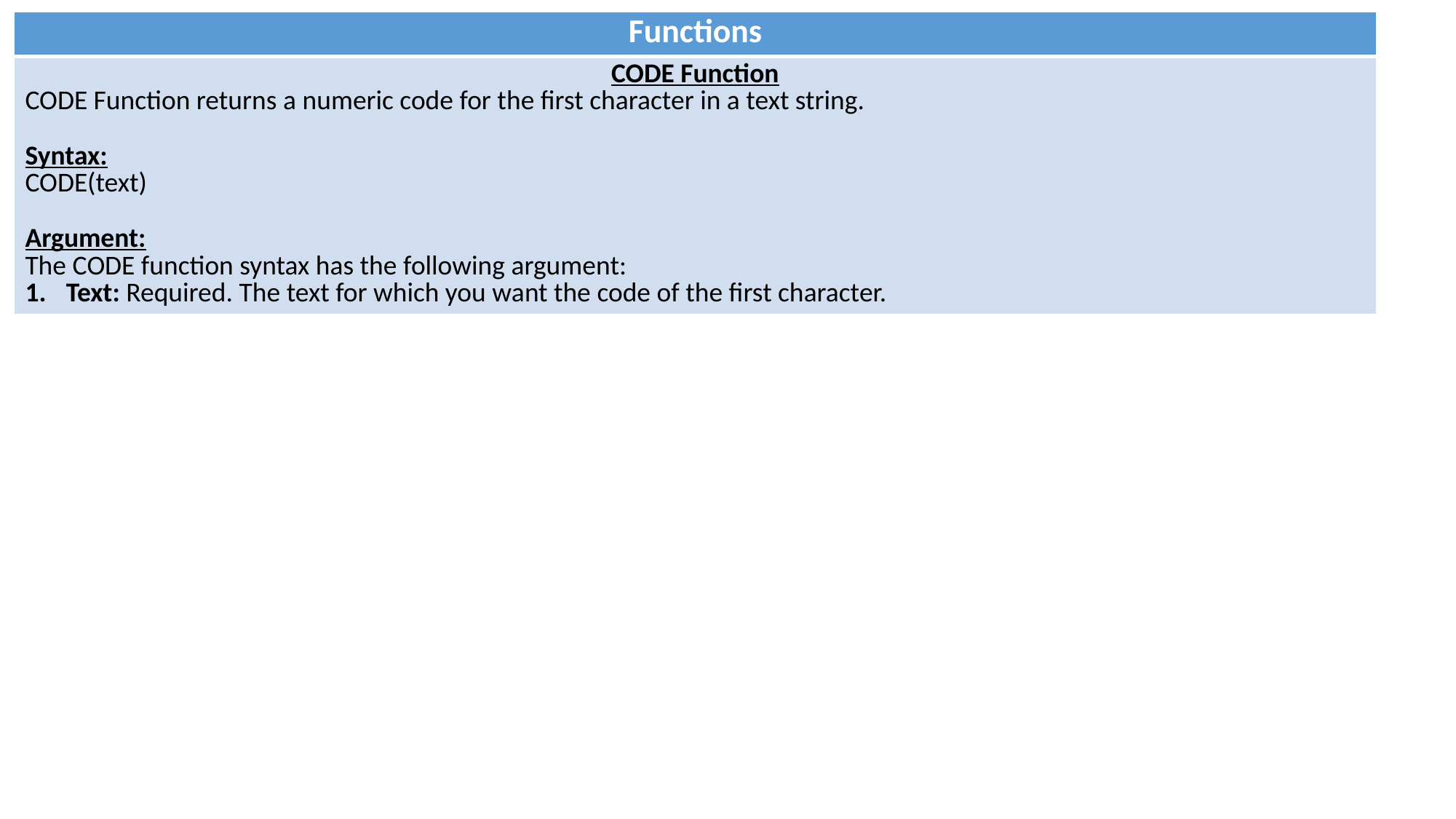

| Functions |
| --- |
| CODE Function CODE Function returns a numeric code for the first character in a text string. Syntax: CODE(text) Argument: The CODE function syntax has the following argument: Text: Required. The text for which you want the code of the first character. |